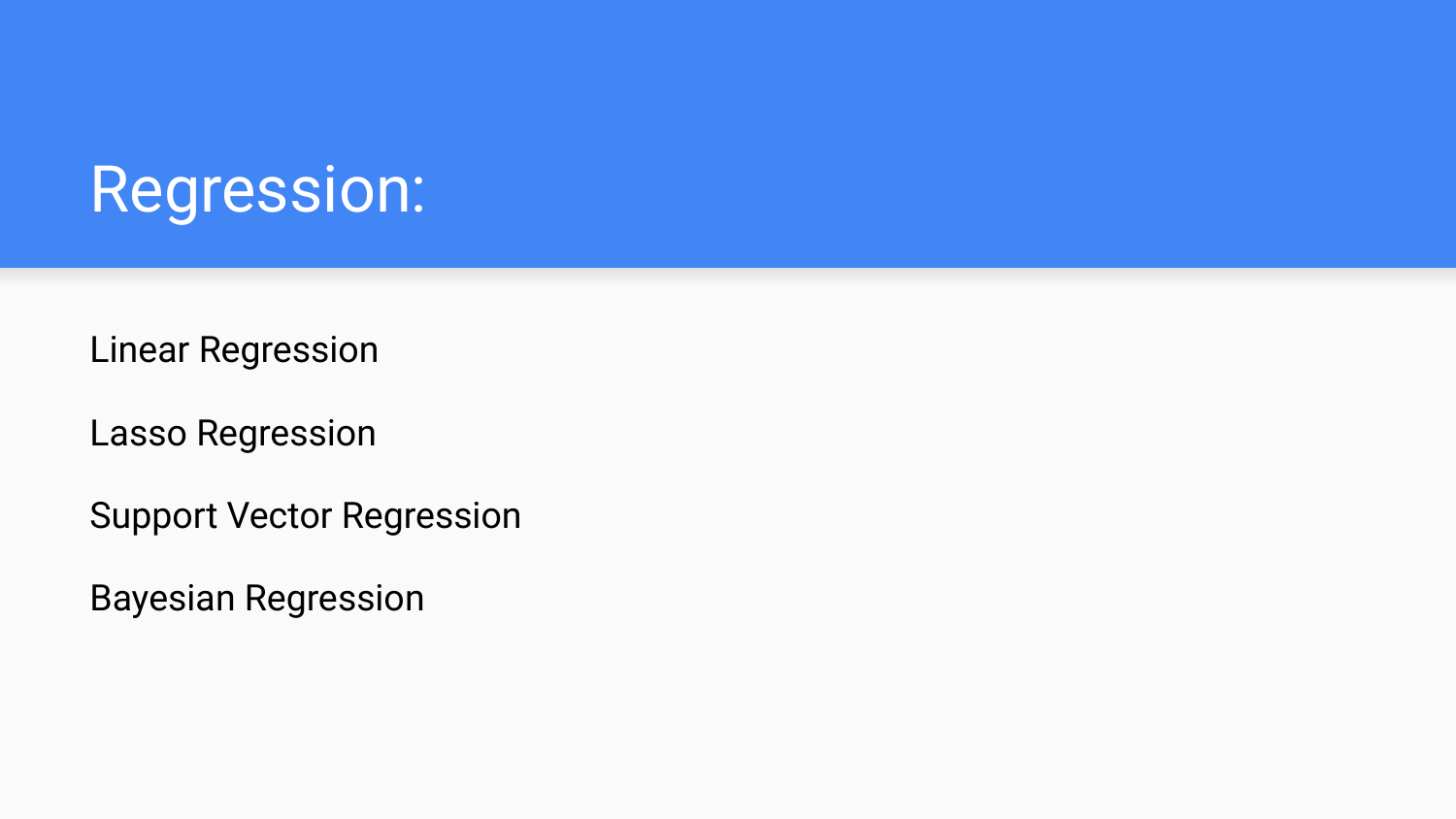

# Regression:
Linear Regression
Lasso Regression
Support Vector Regression
Bayesian Regression